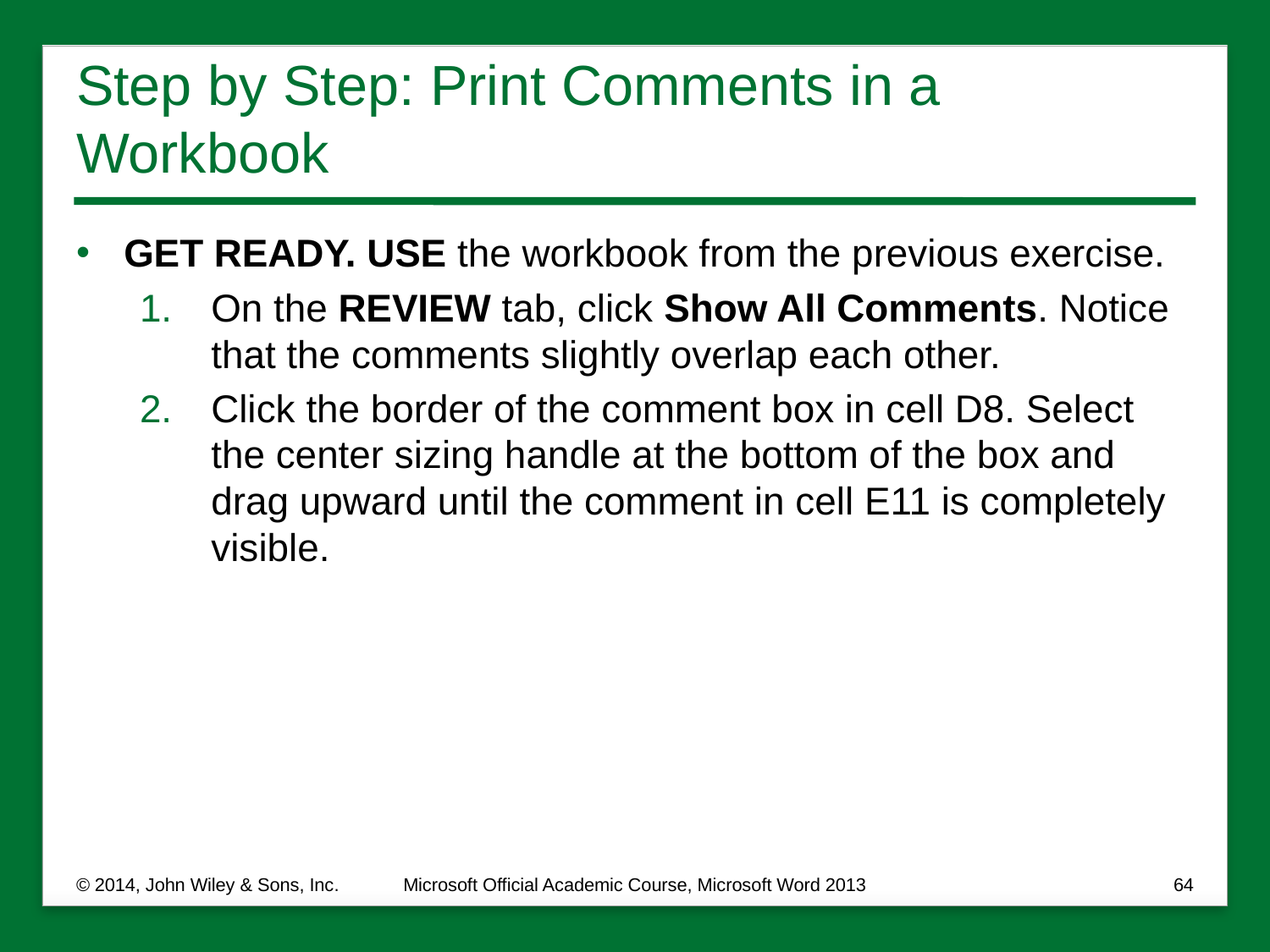

# Step by Step: Print Comments in a Workbook
GET READY. USE the workbook from the previous exercise.
On the REVIEW tab, click Show All Comments. Notice that the comments slightly overlap each other.
Click the border of the comment box in cell D8. Select the center sizing handle at the bottom of the box and drag upward until the comment in cell E11 is completely visible.
© 2014, John Wiley & Sons, Inc.
Microsoft Official Academic Course, Microsoft Word 2013
64